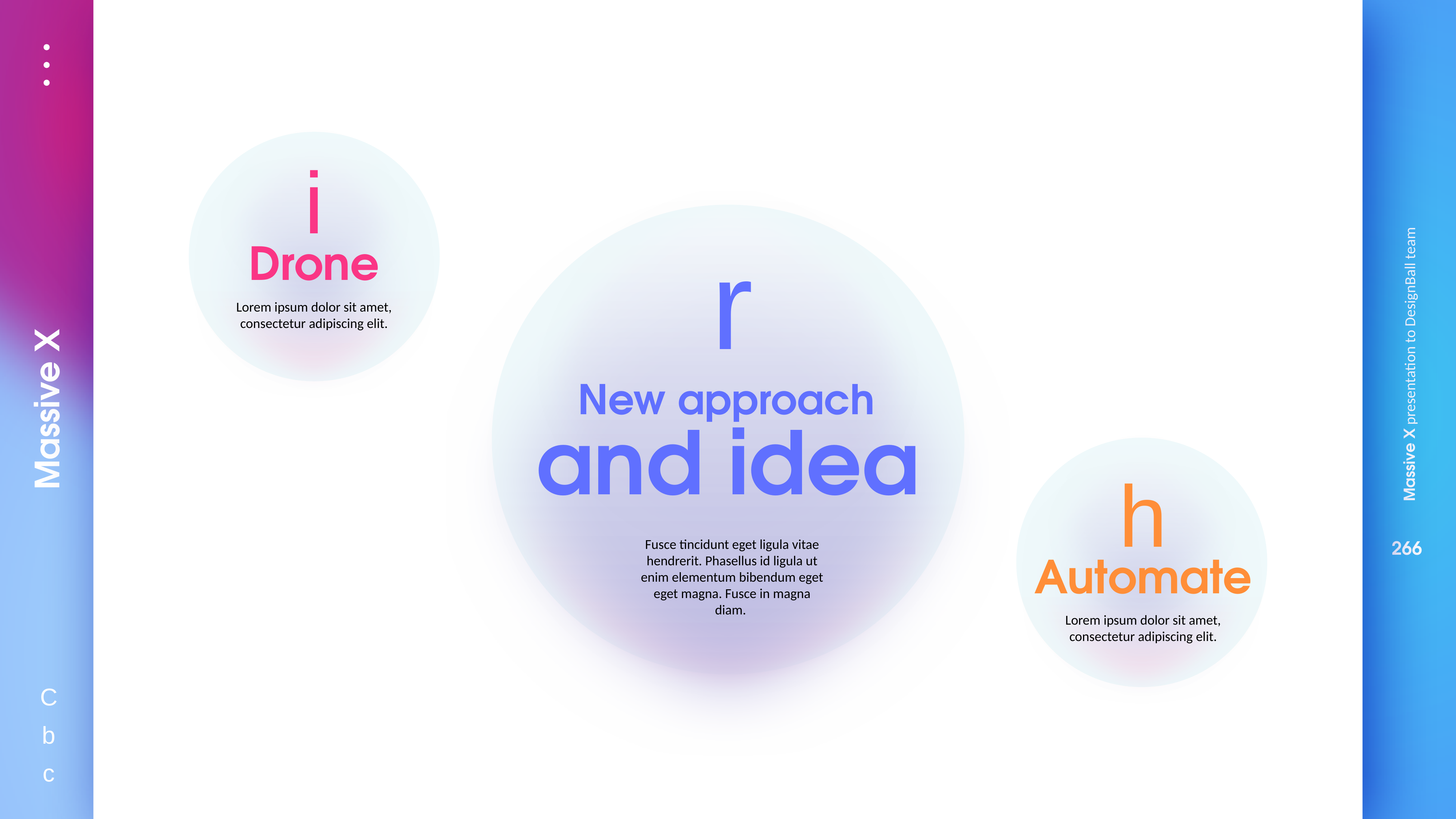

Creating inspiring
ideas and building brands

i
Drone
Lorem ipsum dolor sit amet, consectetur adipiscing elit.

r
New approach
and idea
Fusce tincidunt eget ligula vitae hendrerit. Phasellus id ligula ut enim elementum bibendum eget eget magna. Fusce in magna diam.

h
Automate
Lorem ipsum dolor sit amet, consectetur adipiscing elit.

Information
Donec eget viverra nisi, non luctus arcu. Sed ipsum leo, volutpat id convallis vitae, mollis ac dui. Cum sociis natoque penatibus et magnis dis parturient montes, nascetur ridiculus mus. Nulla luctus dapibus metus nec mollis.